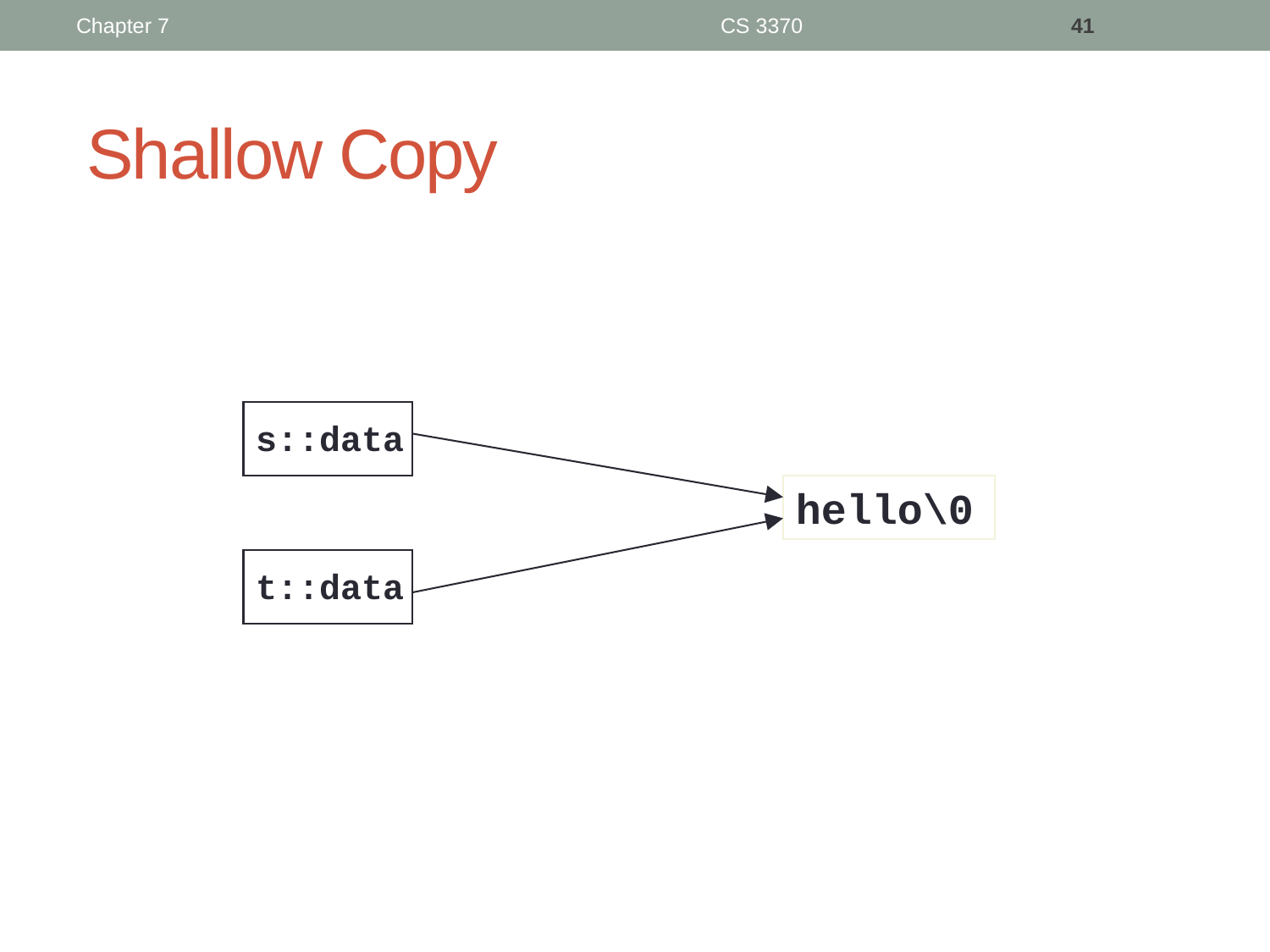

Chapter 7
CS 3370
41
# Shallow Copy

s::data

hello\0

t::data